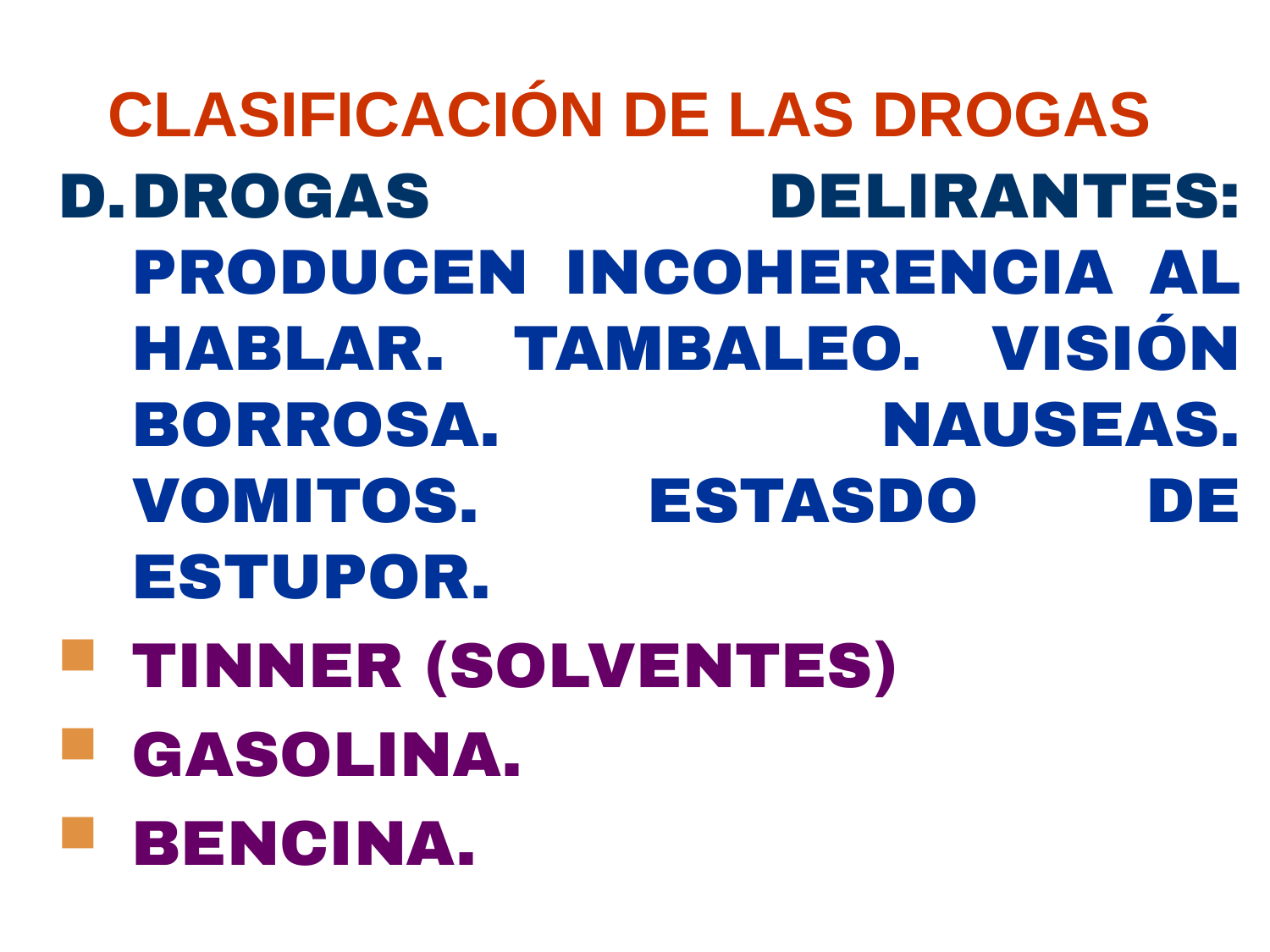

# CLASIFICACIÓN DE LAS DROGAS
D.	DROGAS DELIRANTES: PRODUCEN INCOHERENCIA AL HABLAR. TAMBALEO. VISIÓN BORROSA. NAUSEAS. VOMITOS. ESTASDO DE ESTUPOR.
TINNER (SOLVENTES)
GASOLINA.
BENCINA.